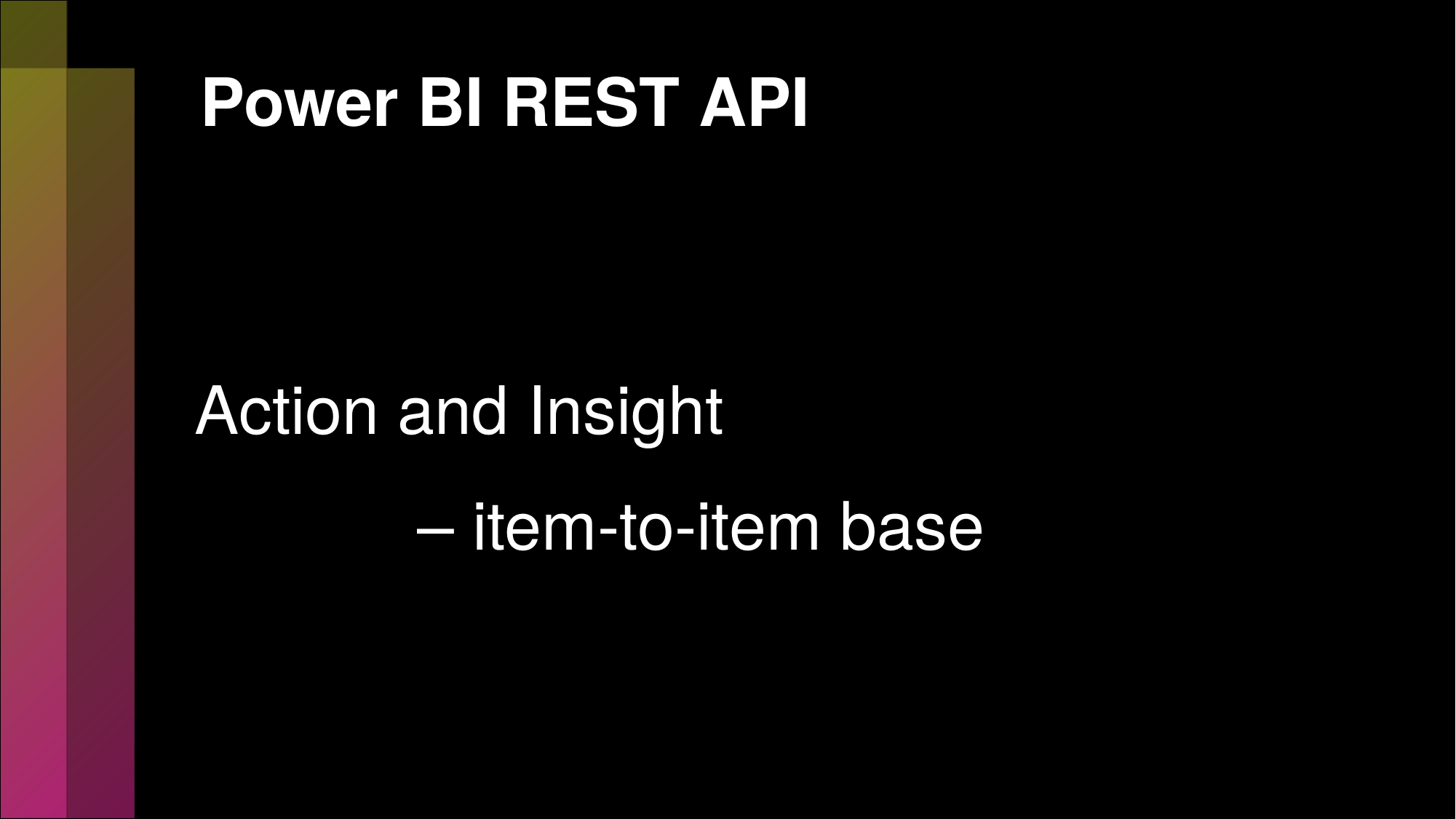

# Power BI REST API
Action and Insight
– item-to-item base